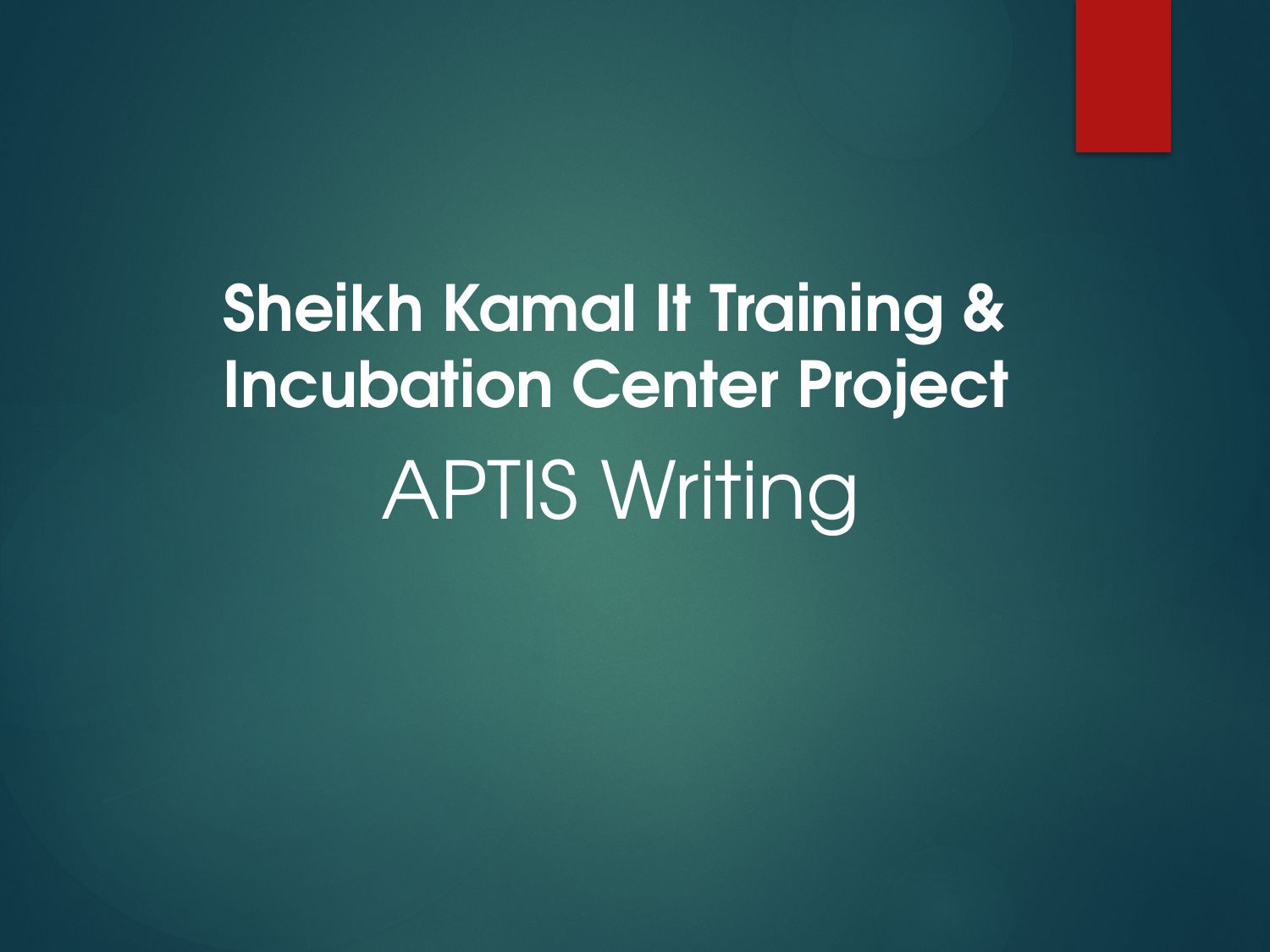

Sheikh Kamal It Training &
Incubation Center Project
APTIS Writing